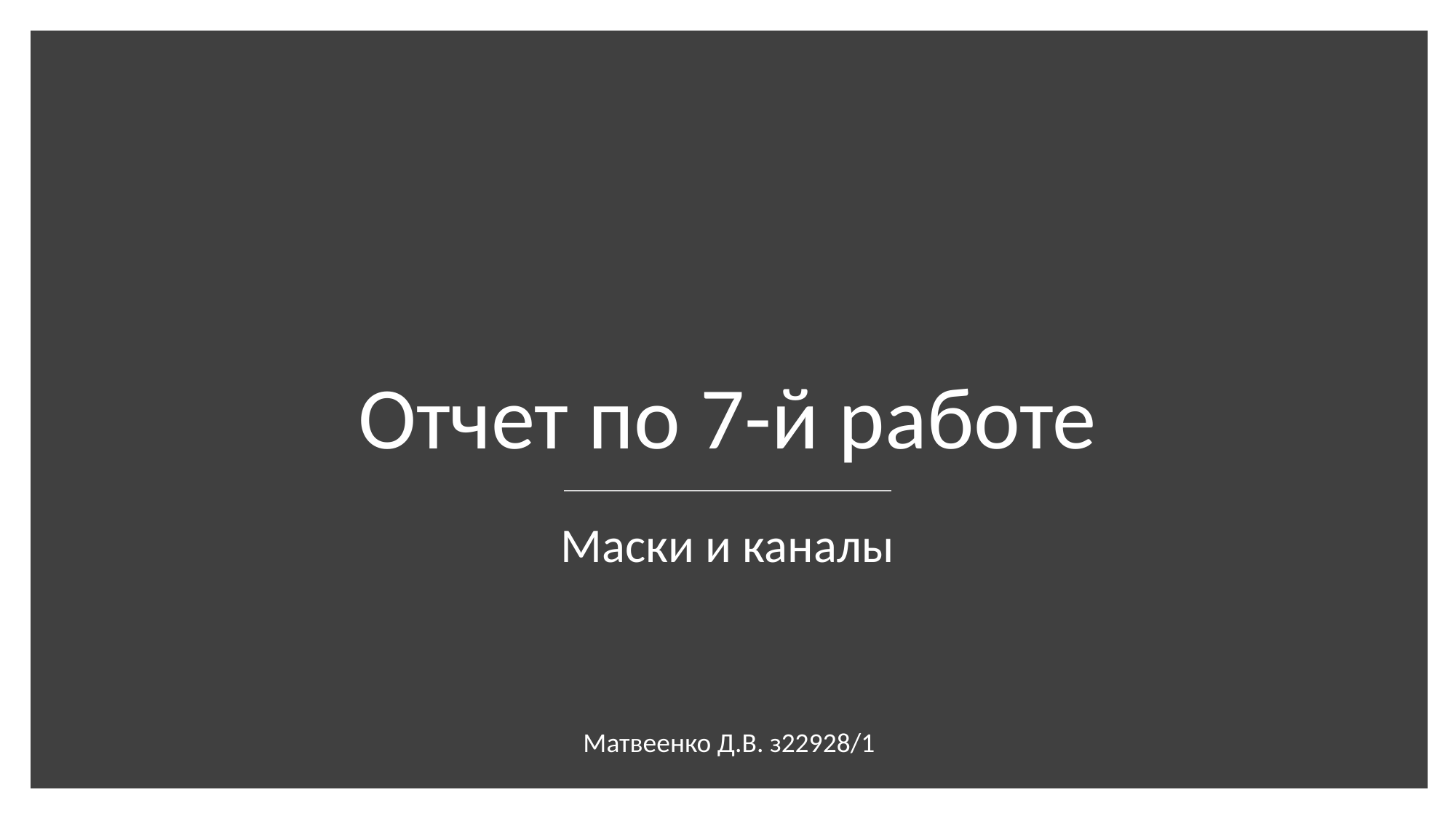

# Отчет по 7-й работе
Маски и каналы
Матвеенко Д.В. з22928/1